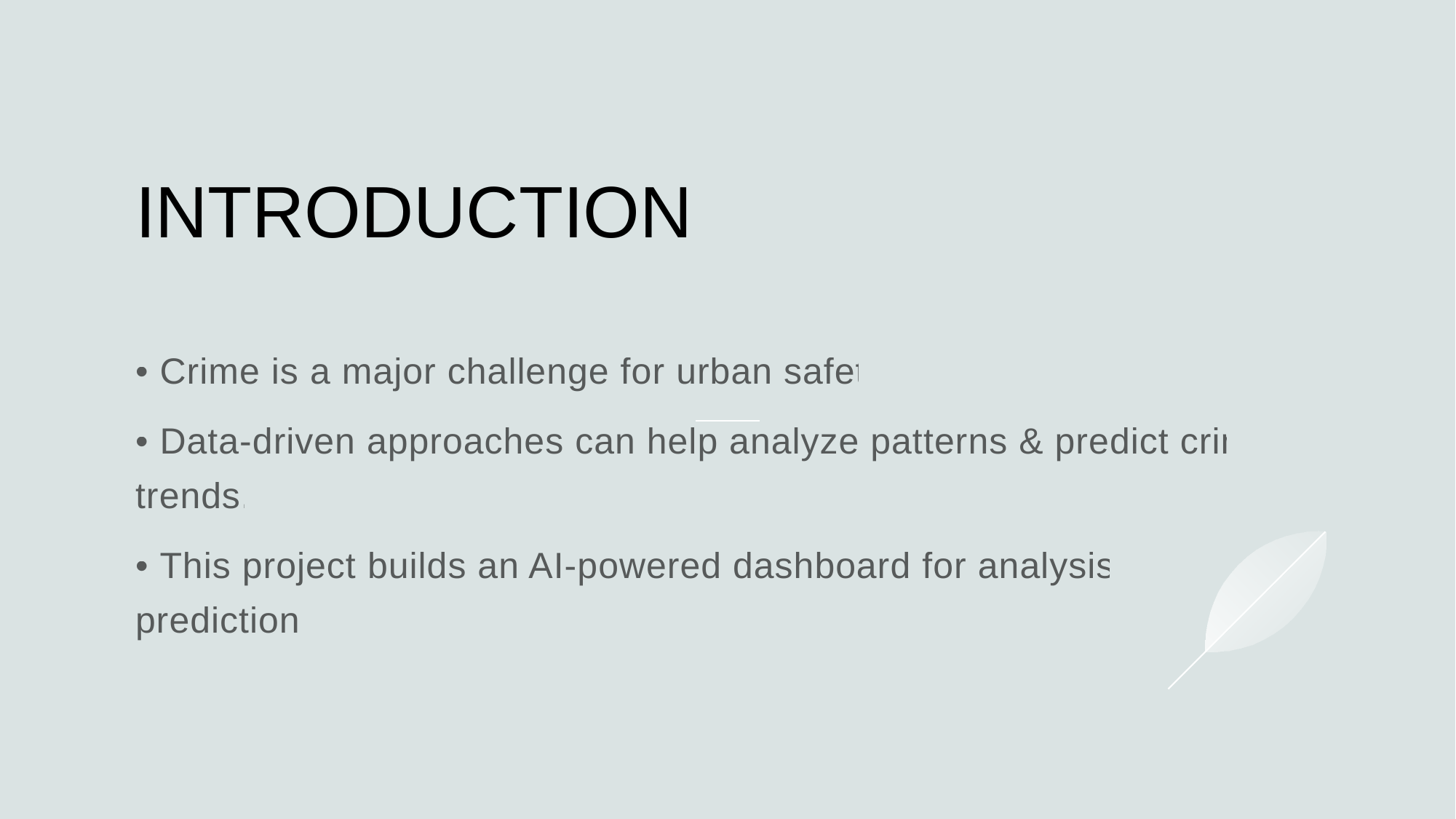

# INTRODUCTION
• Crime is a major challenge for urban safety.
• Data-driven approaches can help analyze patterns & predict crime trends.
• This project builds an AI-powered dashboard for analysis & prediction.